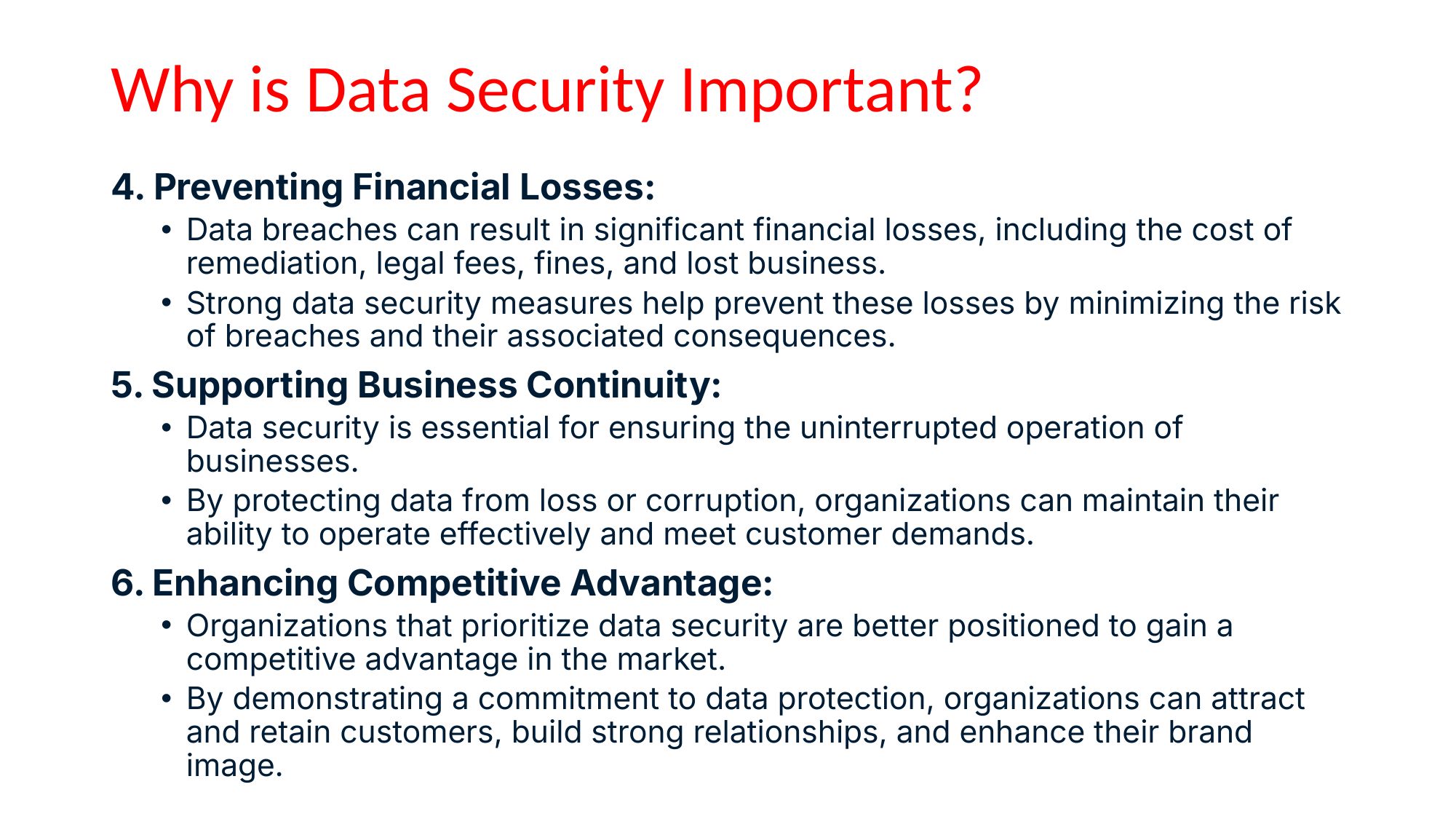

# Why is Data Security Important?
4. Preventing Financial Losses:
Data breaches can result in significant financial losses, including the cost of remediation, legal fees, fines, and lost business.
Strong data security measures help prevent these losses by minimizing the risk of breaches and their associated consequences.
5. Supporting Business Continuity:
Data security is essential for ensuring the uninterrupted operation of businesses.
By protecting data from loss or corruption, organizations can maintain their ability to operate effectively and meet customer demands.
6. Enhancing Competitive Advantage:
Organizations that prioritize data security are better positioned to gain a competitive advantage in the market.
By demonstrating a commitment to data protection, organizations can attract and retain customers, build strong relationships, and enhance their brand image.